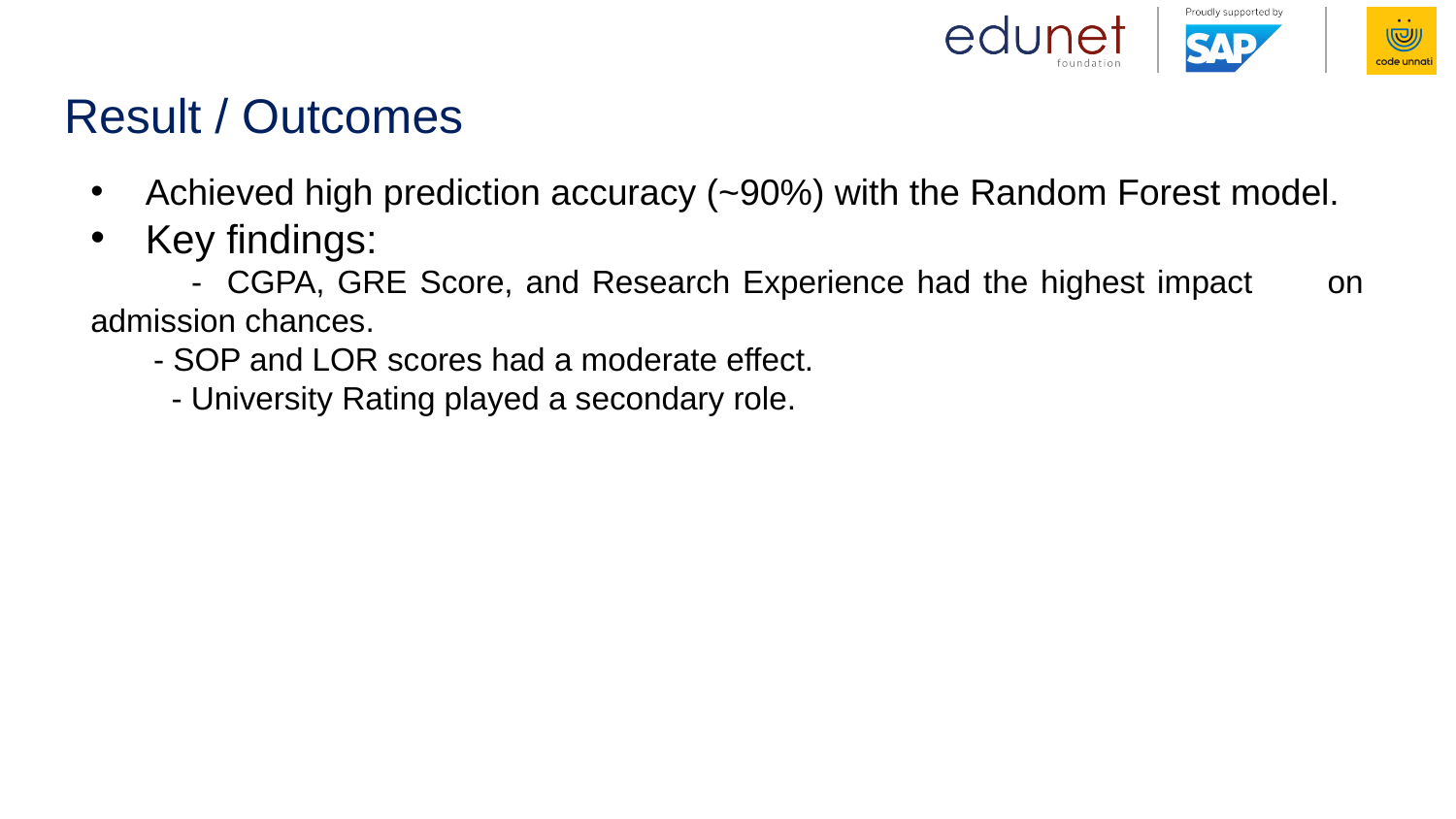

# Result / Outcomes
Achieved high prediction accuracy (~90%) with the Random Forest model.
Key findings:
        -  CGPA, GRE Score, and Research Experience had the highest impact      on admission chances.
       - SOP and LOR scores had a moderate effect.
         - University Rating played a secondary role.